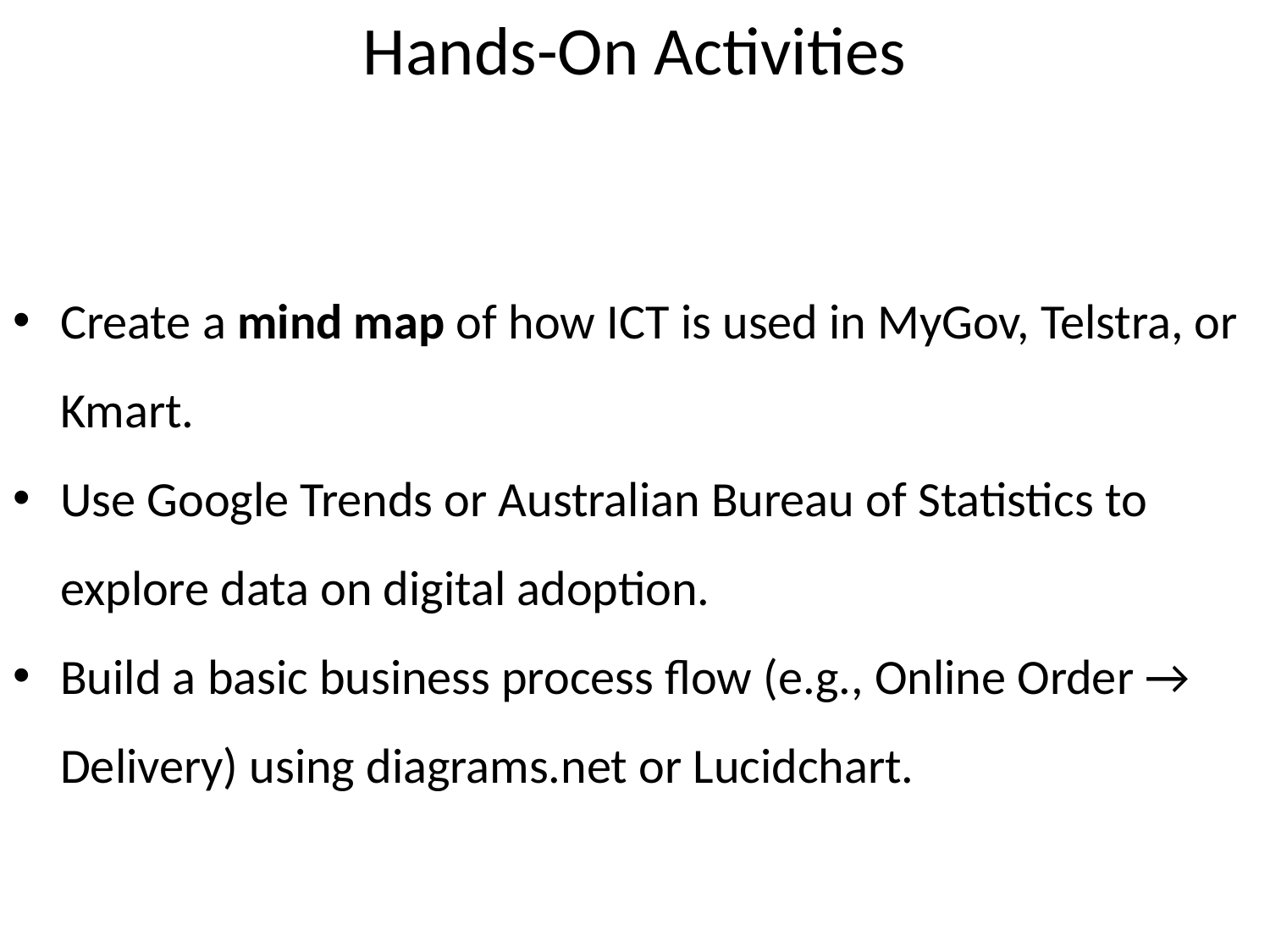

# Hands-On Activities
Create a mind map of how ICT is used in MyGov, Telstra, or Kmart.
Use Google Trends or Australian Bureau of Statistics to explore data on digital adoption.
Build a basic business process flow (e.g., Online Order → Delivery) using diagrams.net or Lucidchart.